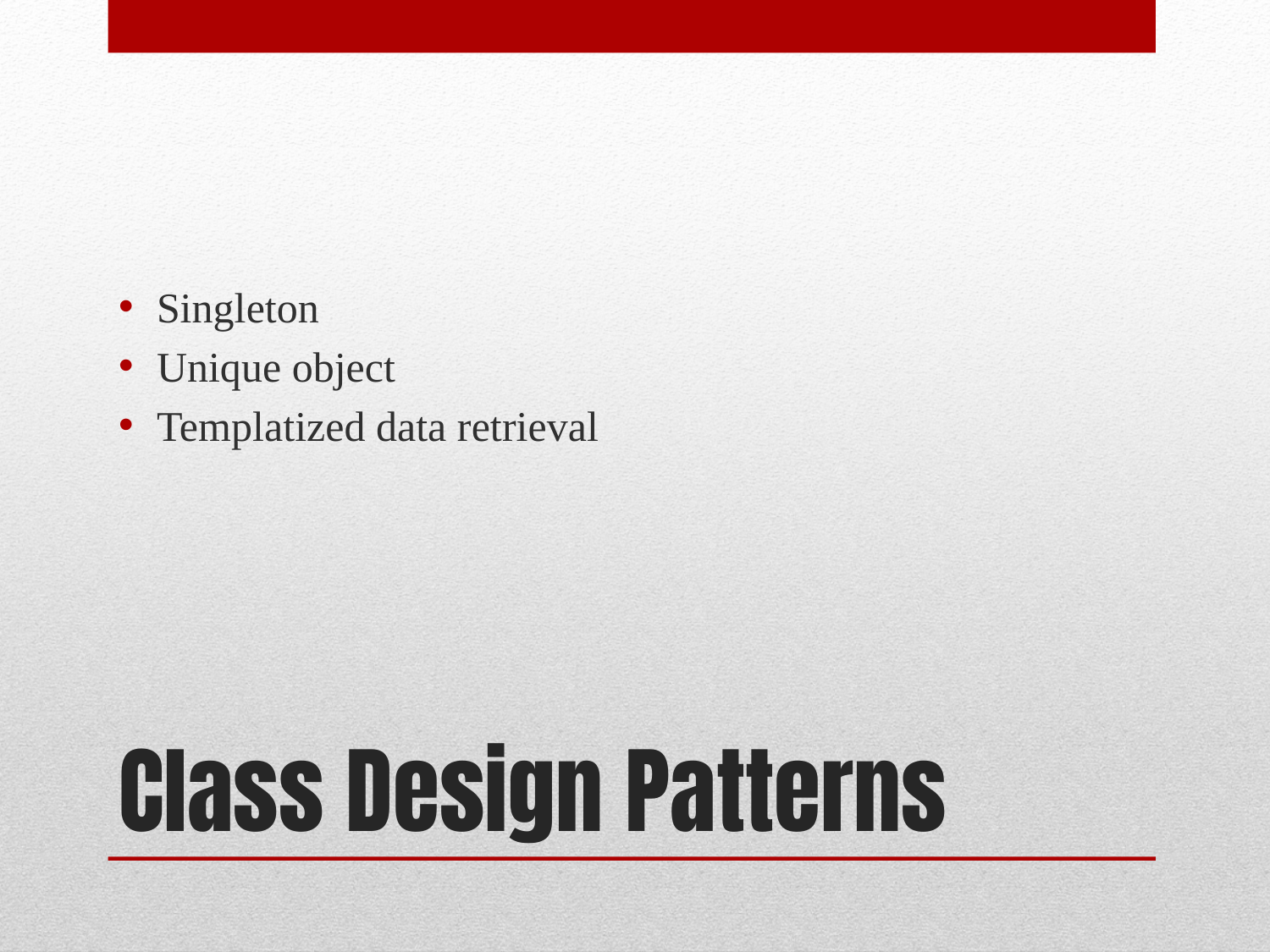

Singleton
Unique object
Templatized data retrieval
# Class Design Patterns